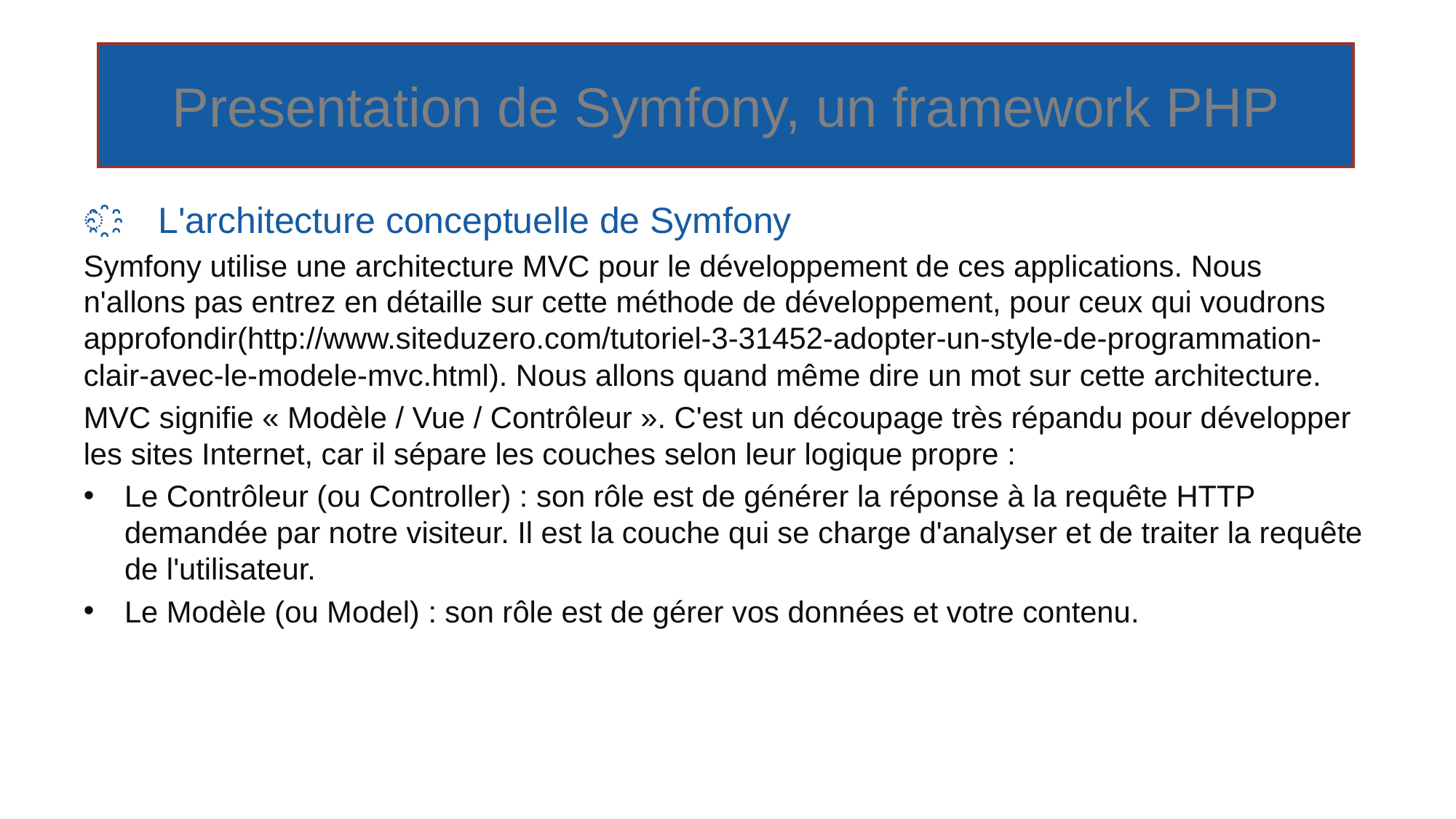

# Presentation de Symfony, un framework PHP
  L'architecture conceptuelle de Symfony
Symfony utilise une architecture MVC pour le développement de ces applications. Nous n'allons pas entrez en détaille sur cette méthode de développement, pour ceux qui voudrons approfondir(http://www.siteduzero.com/tutoriel-3-31452-adopter-un-style-de-programmation-clair-avec-le-modele-mvc.html). Nous allons quand même dire un mot sur cette architecture.
MVC signifie « Modèle / Vue / Contrôleur ». C'est un découpage très répandu pour développer les sites Internet, car il sépare les couches selon leur logique propre :
Le Contrôleur (ou Controller) : son rôle est de générer la réponse à la requête HTTP demandée par notre visiteur. Il est la couche qui se charge d'analyser et de traiter la requête de l'utilisateur.
Le Modèle (ou Model) : son rôle est de gérer vos données et votre contenu.